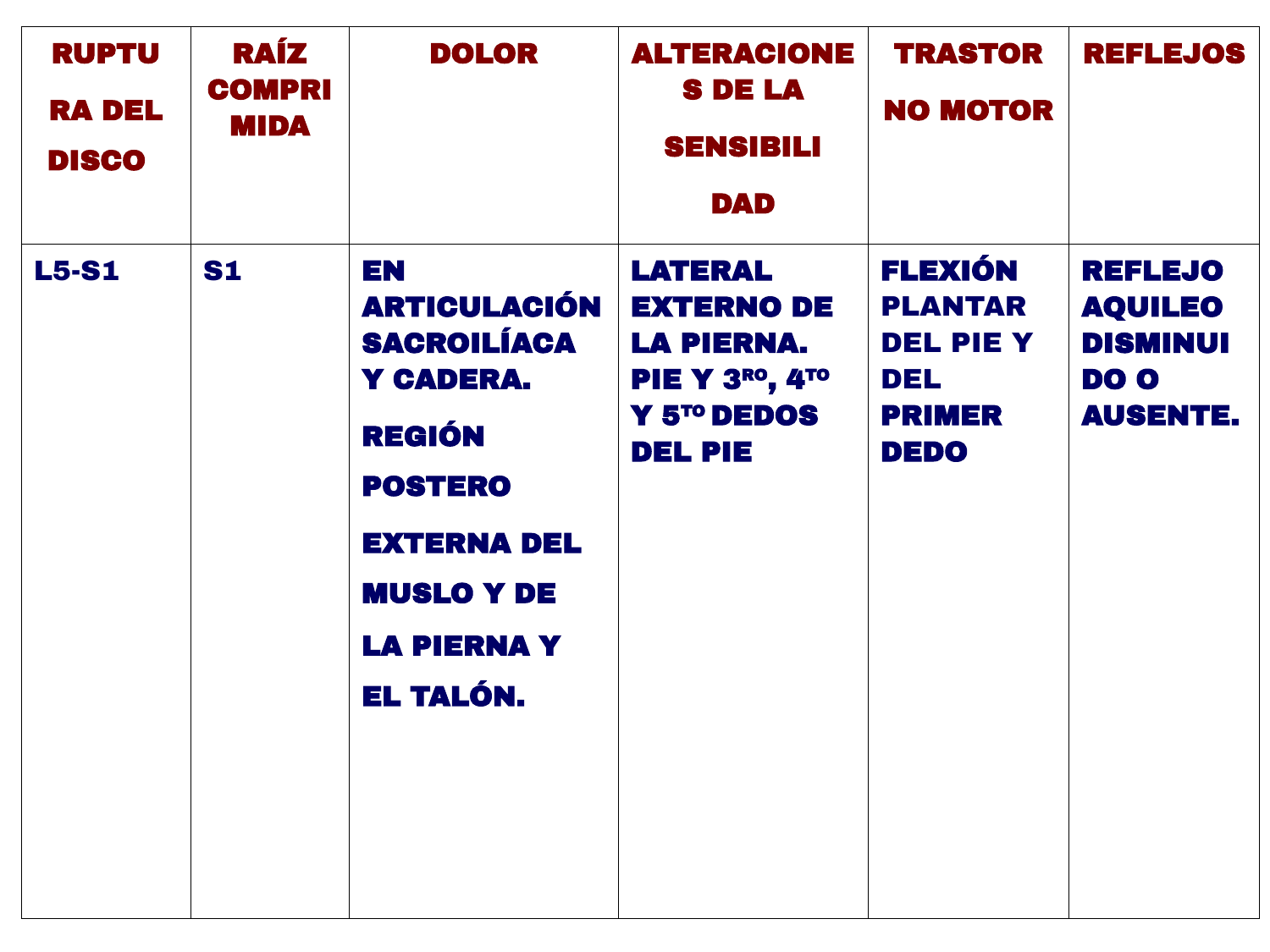

| RUPTU RA DEL DISCO | RAÍZ COMPRIMIDA | DOLOR | ALTERACIONES DE LA SENSIBILI DAD | TRASTOR NO MOTOR | REFLEJOS |
| --- | --- | --- | --- | --- | --- |
| L5-S1 | S1 | EN ARTICULACIÓN SACROILÍACA Y CADERA. REGIÓN POSTERO EXTERNA DEL MUSLO Y DE LA PIERNA Y EL TALÓN. | LATERAL EXTERNO DE LA PIERNA. PIE Y 3RO, 4TO Y 5TO DEDOS DEL PIE | FLEXIÓN PLANTAR DEL PIE Y DEL PRIMER DEDO | REFLEJO AQUILEO DISMINUIDO O AUSENTE. |